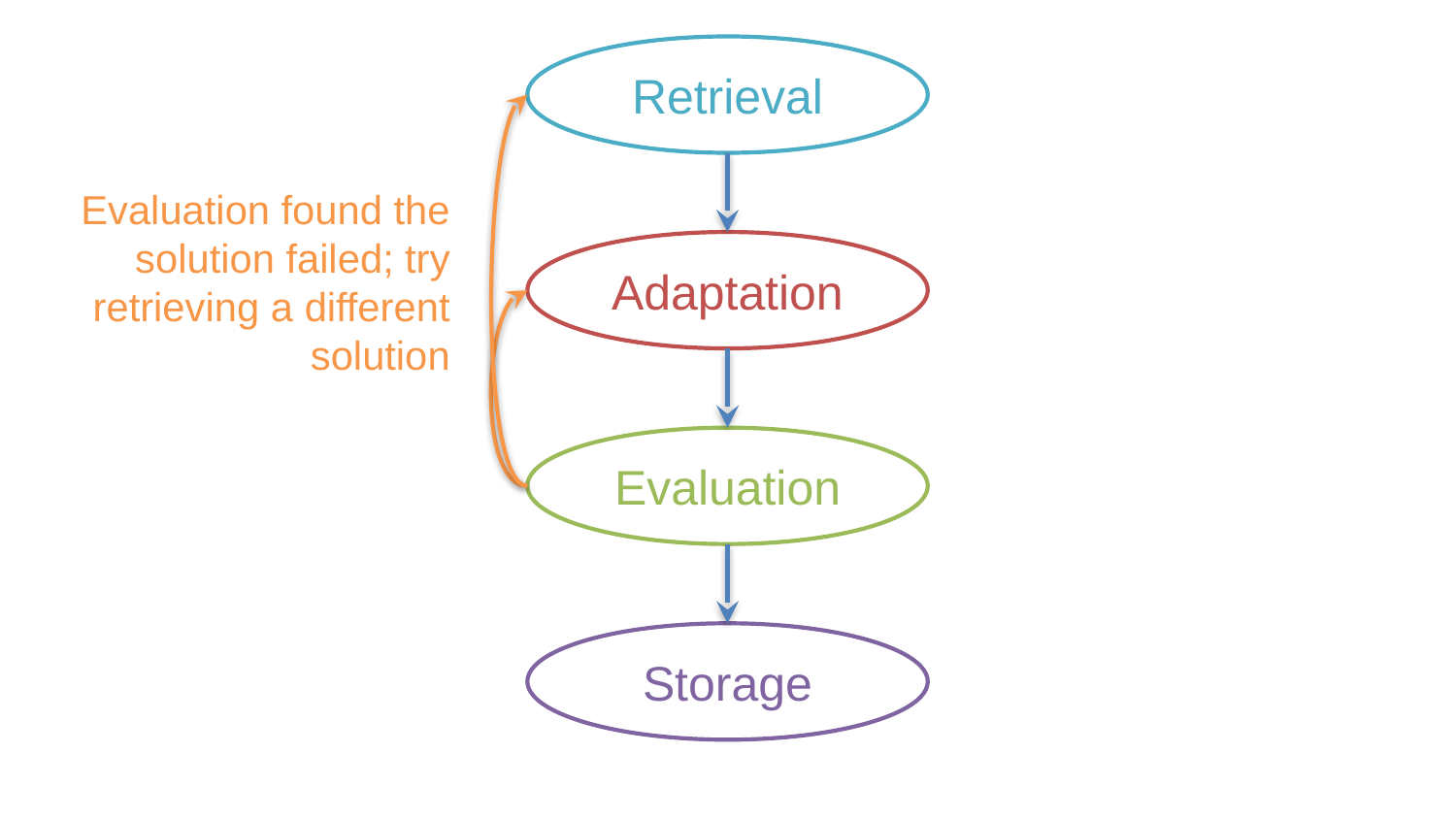

Retrieval
Evaluation found the solution failed; try retrieving a different solution
Adaptation
Evaluation
Storage